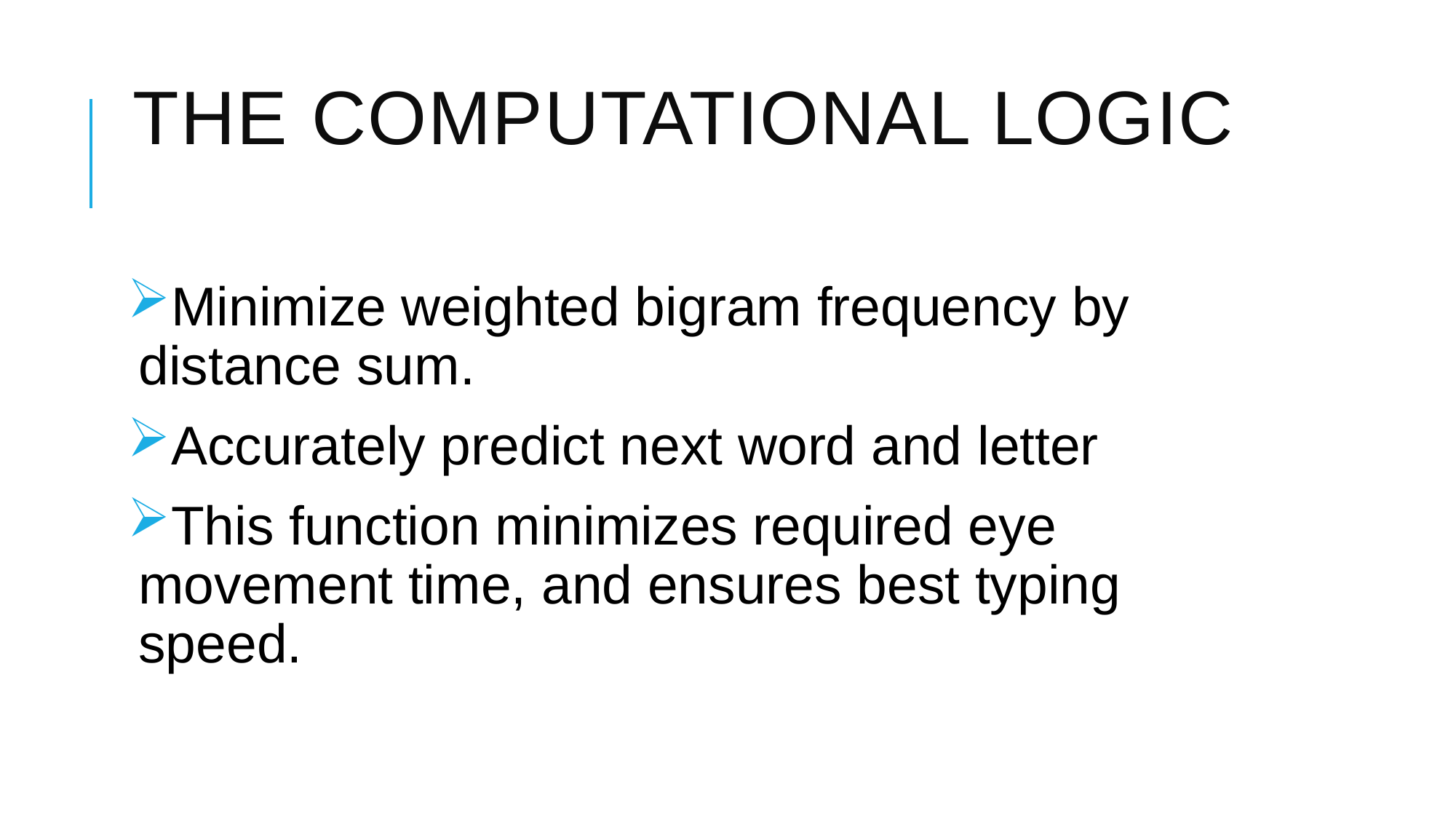

# The computational logic
Minimize weighted bigram frequency by distance sum.
Accurately predict next word and letter
This function minimizes required eye movement time, and ensures best typing speed.